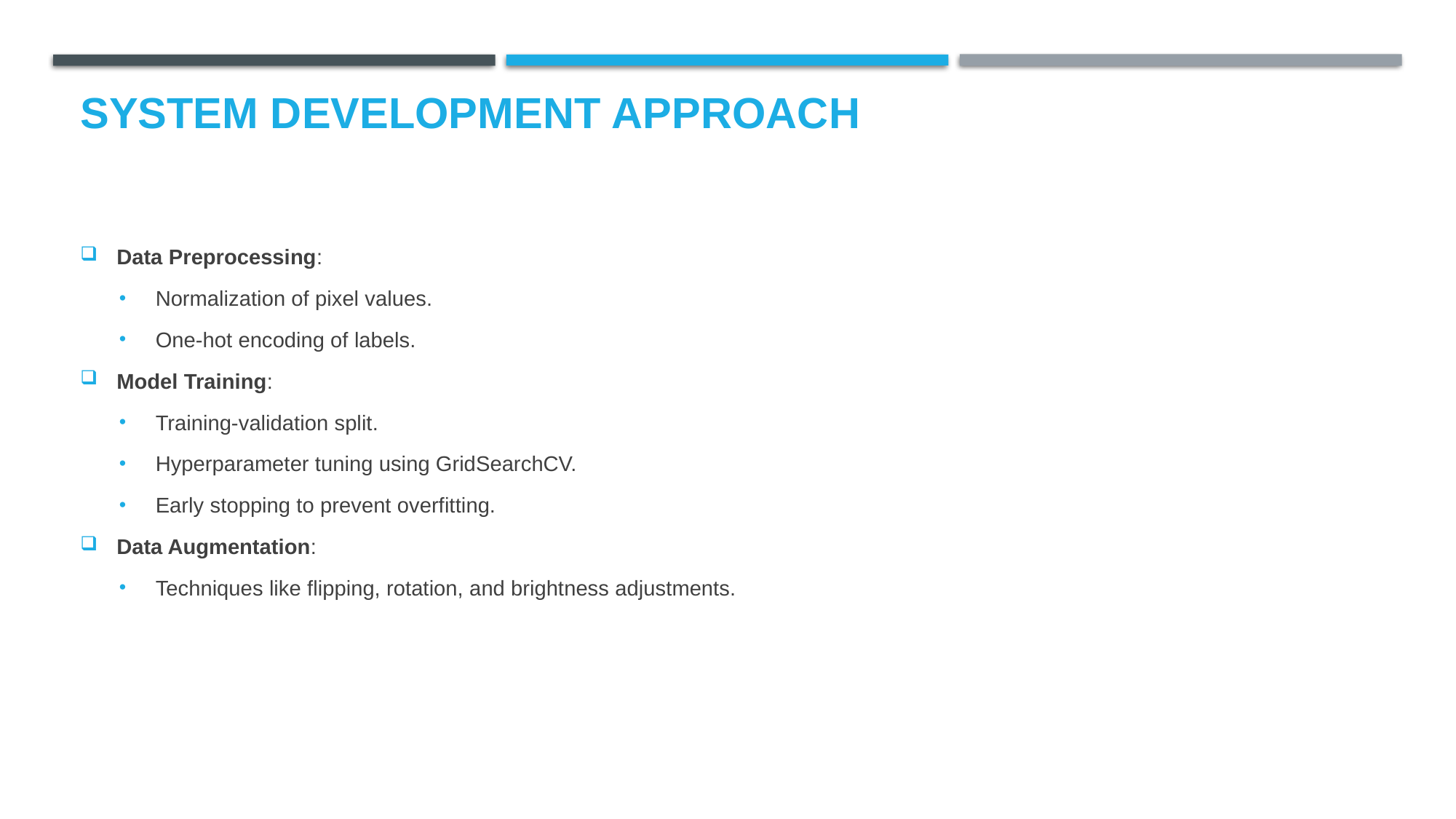

# System Development Approach
Data Preprocessing:
Normalization of pixel values.
One-hot encoding of labels.
Model Training:
Training-validation split.
Hyperparameter tuning using GridSearchCV.
Early stopping to prevent overfitting.
Data Augmentation:
Techniques like flipping, rotation, and brightness adjustments.